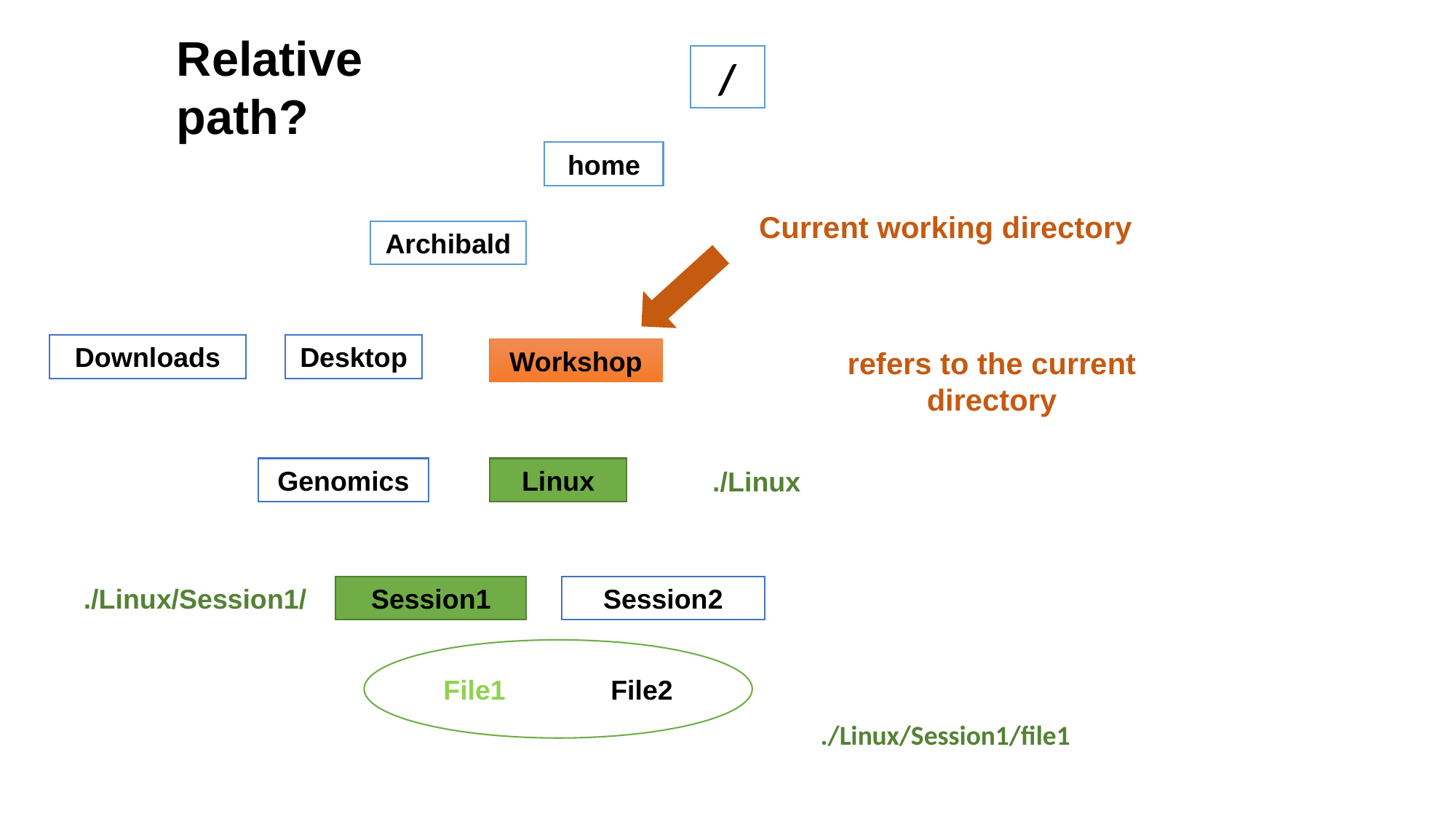

Relative path?
/
home
Current working directory
Archibald

Downloads
Desktop
Workshop
refers to the current directory
Genomics
Linux
./Linux
Session1
Session2
./Linux/Session1/
File1                 File2
./Linux/Session1/file1